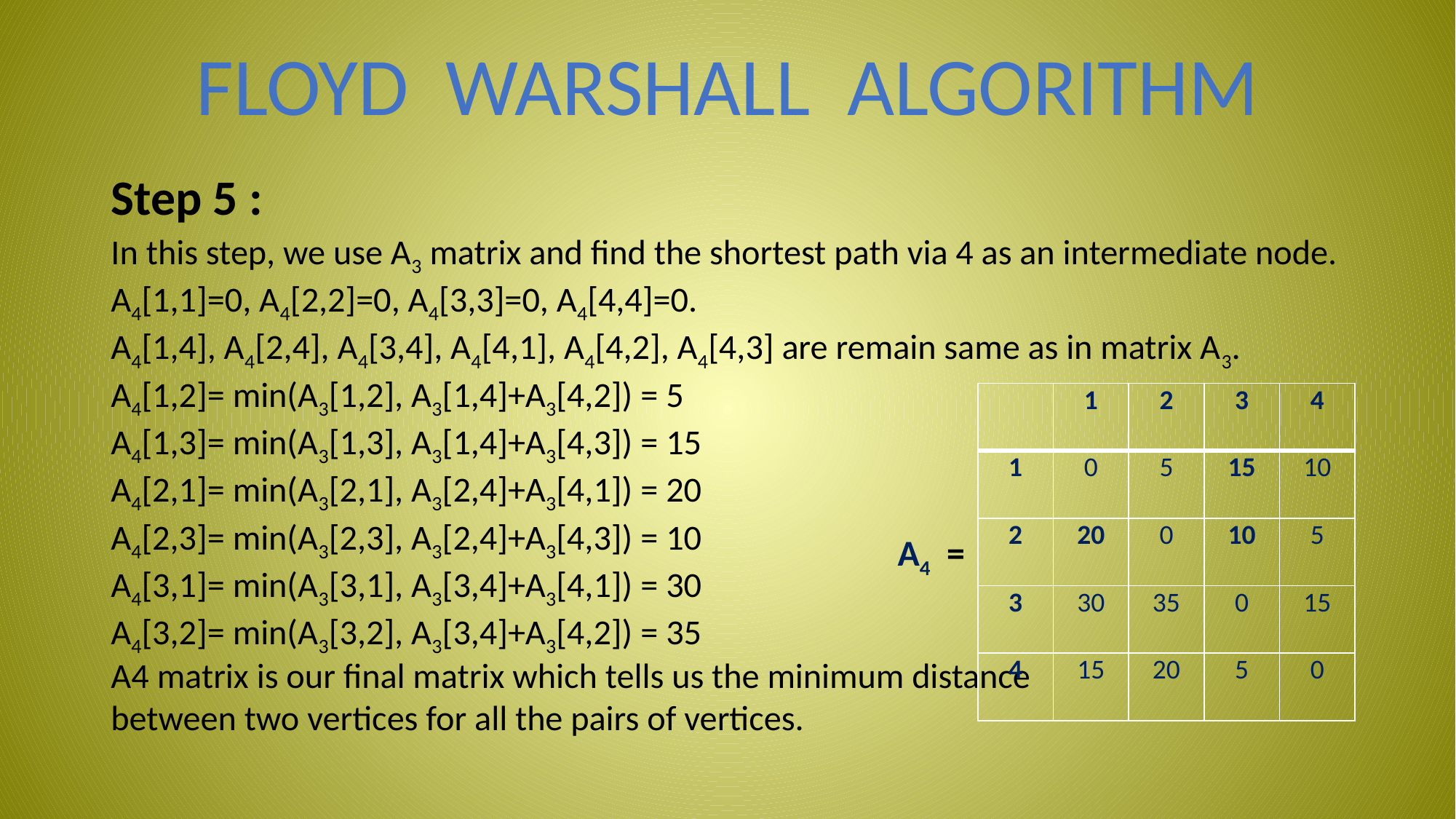

FLOYD  WARSHALL  ALGORITHM
Step 5 :
In this step, we use A3 matrix and find the shortest path via 4 as an intermediate node.
A4[1,1]=0, A4[2,2]=0, A4[3,3]=0, A4[4,4]=0.
A4[1,4], A4[2,4], A4[3,4], A4[4,1], A4[4,2], A4[4,3] are remain same as in matrix A3.
A4[1,2]= min(A3[1,2], A3[1,4]+A3[4,2]) = 5
A4[1,3]= min(A3[1,3], A3[1,4]+A3[4,3]) = 15
A4[2,1]= min(A3[2,1], A3[2,4]+A3[4,1]) = 20
A4[2,3]= min(A3[2,3], A3[2,4]+A3[4,3]) = 10
A4[3,1]= min(A3[3,1], A3[3,4]+A3[4,1]) = 30
A4[3,2]= min(A3[3,2], A3[3,4]+A3[4,2]) = 35
A4 matrix is our final matrix which tells us the minimum distance
between two vertices for all the pairs of vertices.

|  | 1 | 2 | 3 | 4 |
| --- | --- | --- | --- | --- |
| 1 | 0 | 5 | 15 | 10 |
| 2 | 20 | 0 | 10 | 5 |
| 3 | 30 | 35 | 0 | 15 |
| 4 | 15 | 20 | 5 | 0 |
A4  =